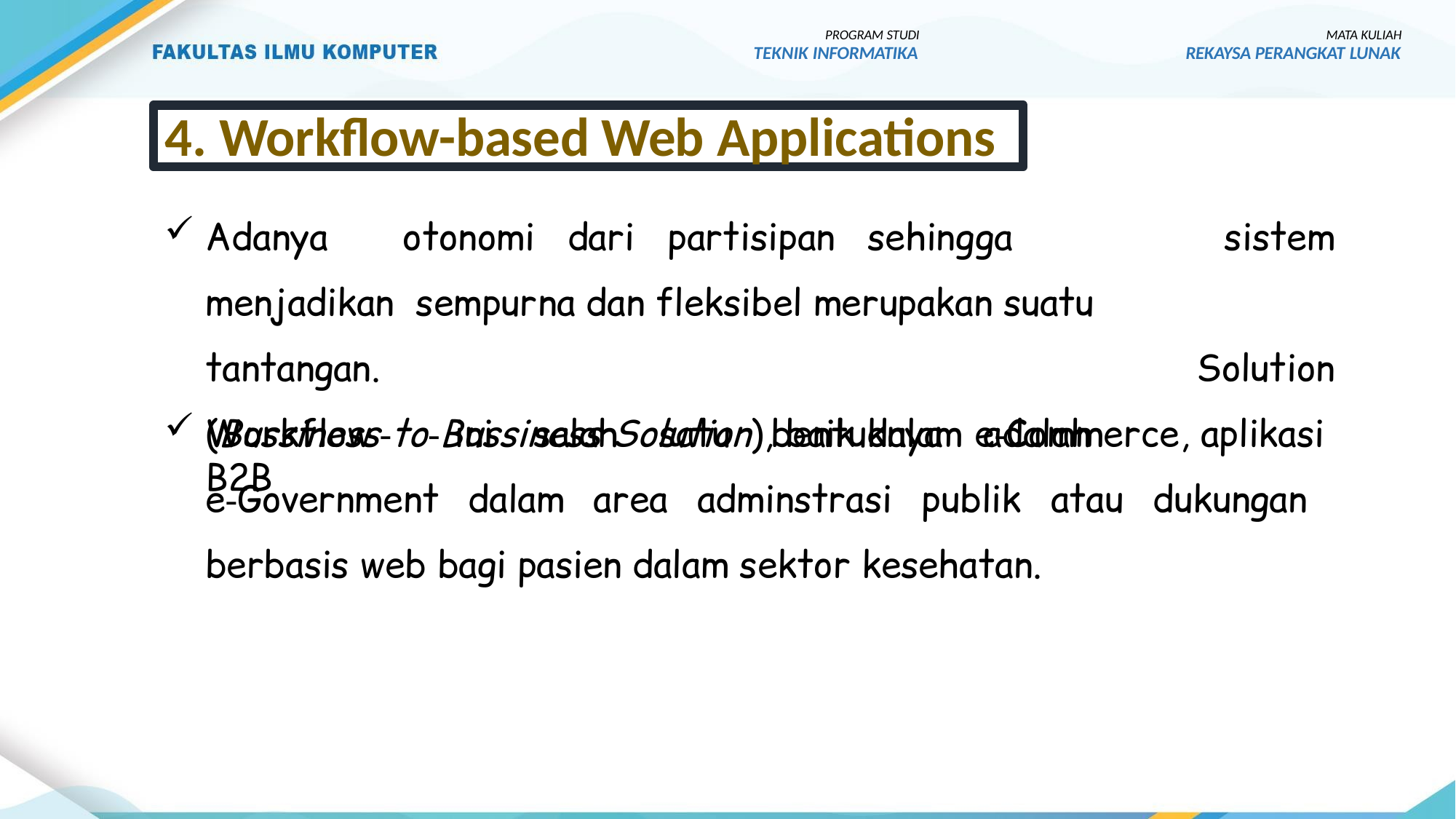

PROGRAM STUDI
TEKNIK INFORMATIKA
MATA KULIAH
REKAYSA PERANGKAT LUNAK
4. Workflow-based Web Applications
Adanya	otonomi	dari	partisipan	sehingga	menjadikan  sempurna dan fleksibel merupakan suatu tantangan.
Workflow	ini	salah	satu	bentuknya	adalah	B2B
sistem
Solution
(Bussiness‐to‐Bussiness Solution), baik dalam e‐Commerce, aplikasi  e‐Government dalam area adminstrasi publik atau dukungan  berbasis web bagi pasien dalam sektor kesehatan.